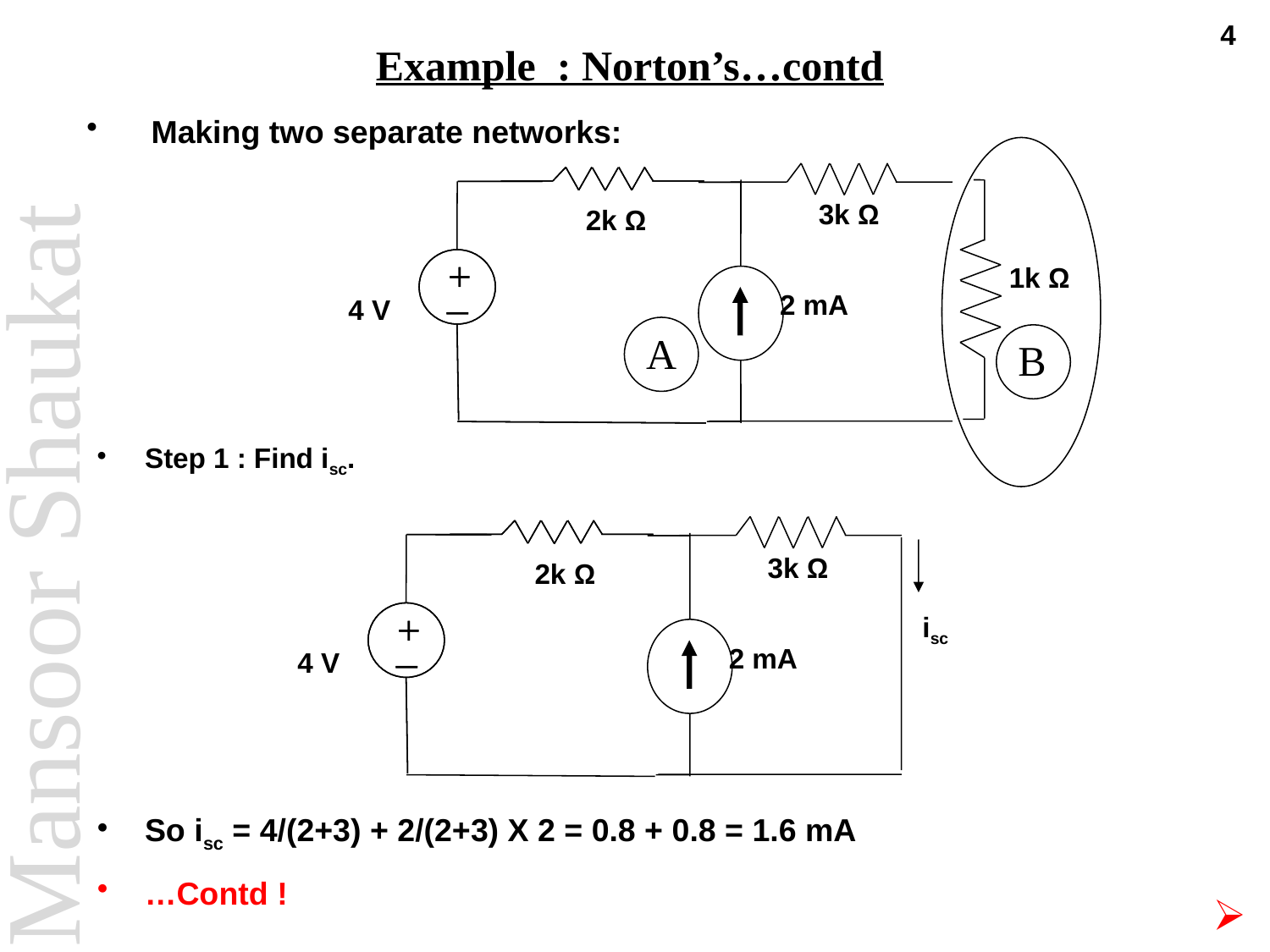

4
# Example  : Norton’s…contd
Making two separate networks:

 3k Ω
 2k Ω
+
+

 1k Ω
_
_

 2 mA
 4 V

A

B

Step 1 : Find isc.

 3k Ω
 2k Ω
+
+

isc
_
_
 2 mA
 4 V

So isc = 4/(2+3) + 2/(2+3) X 2 = 0.8 + 0.8 = 1.6 mA
…Contd !